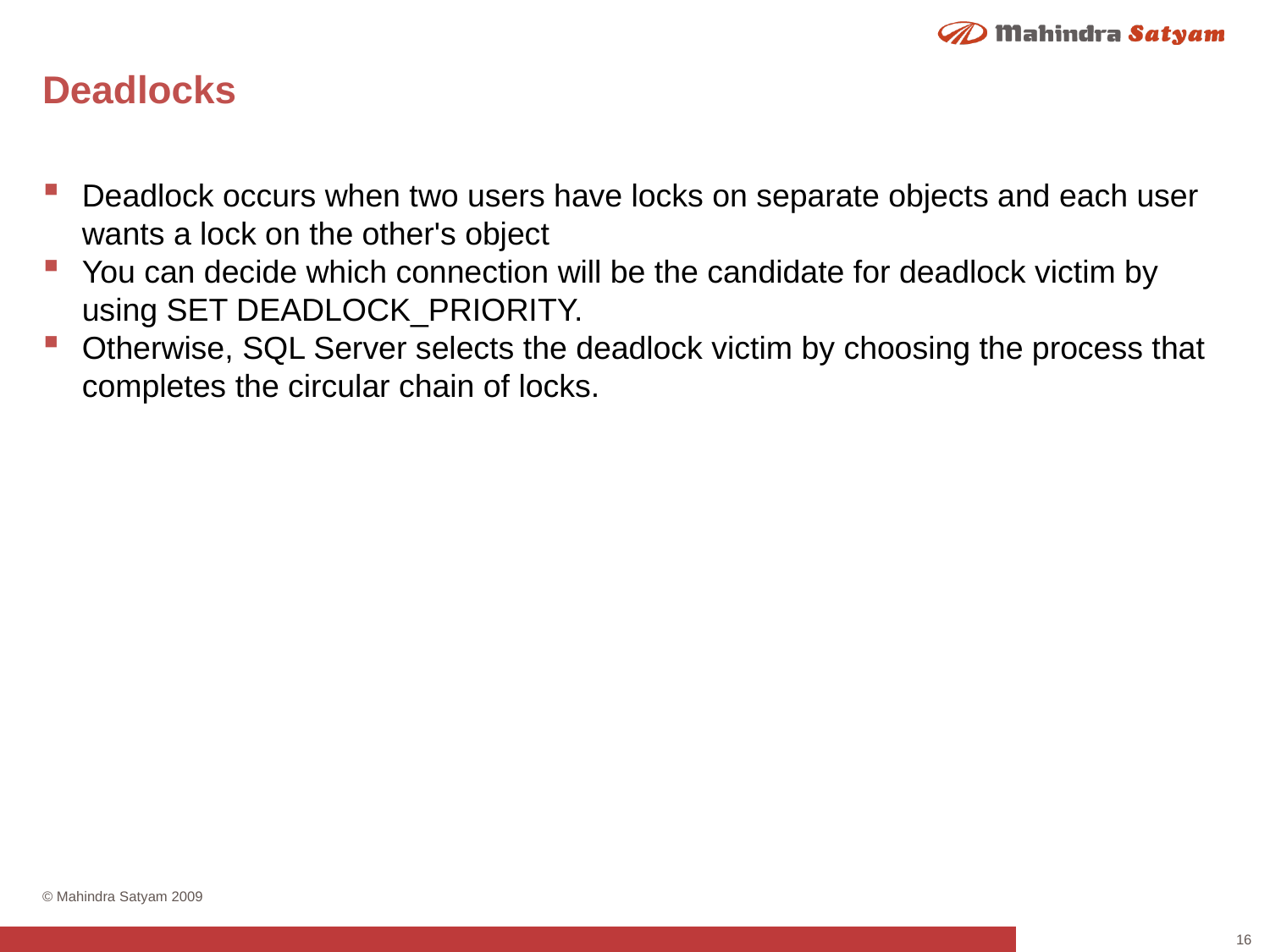

# Deadlocks
Deadlock occurs when two users have locks on separate objects and each user wants a lock on the other's object
You can decide which connection will be the candidate for deadlock victim by using SET DEADLOCK_PRIORITY.
Otherwise, SQL Server selects the deadlock victim by choosing the process that completes the circular chain of locks.